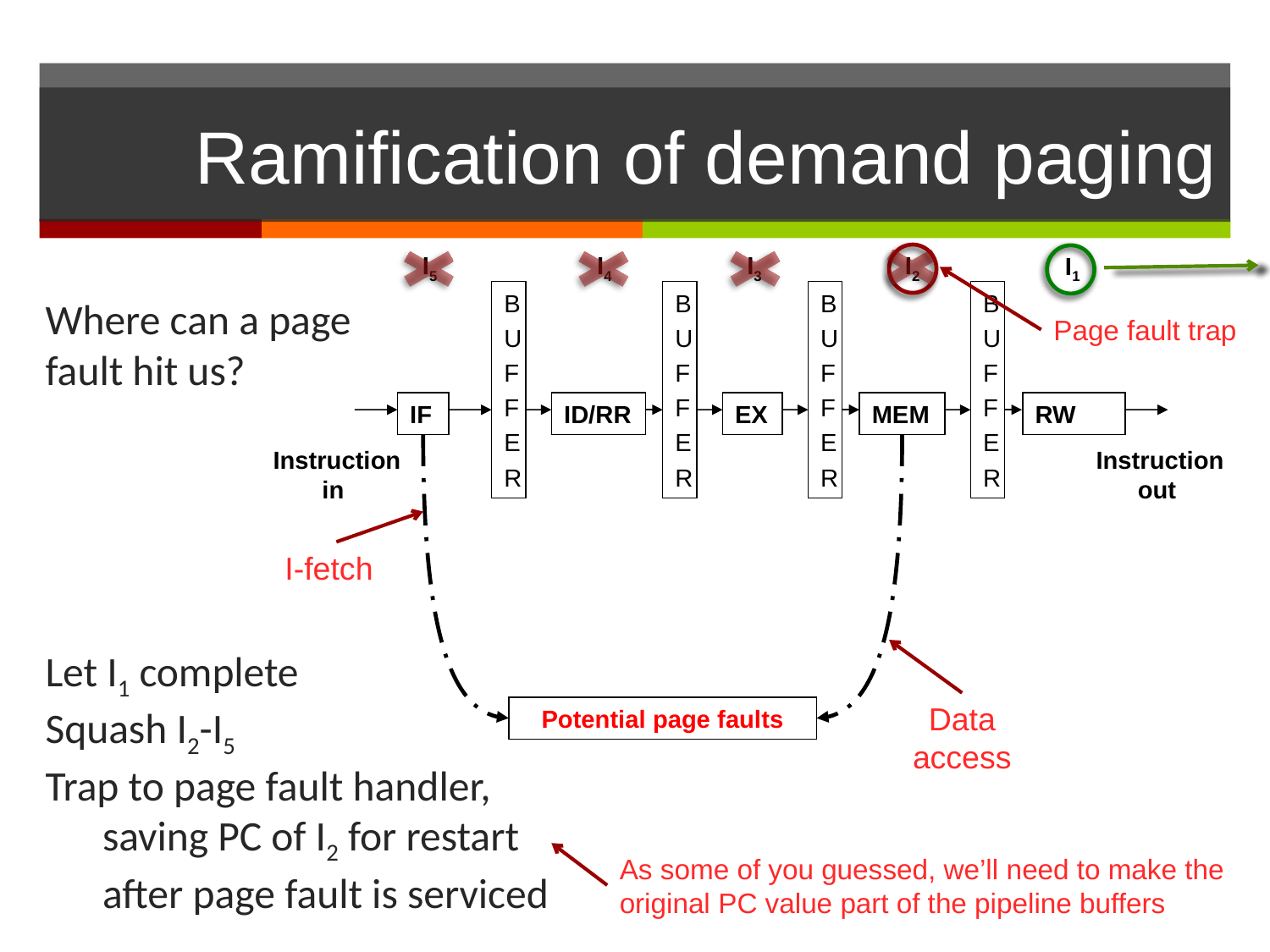

# Ramification of demand paging

I5
I4
I3
I2

I1

B
U
F
F
E
R
B
U
F
F
E
R
B
U
F
F
E
R
B
U
F
F
E
R
Where can a page
fault hit us?

Let I1 complete
Squash I2-I5
Trap to page fault handler,
      saving PC of I2 for restart
      after page fault is serviced
Page fault trap
IF
ID/RR
EX
MEM
RW

Instruction
       in
Instruction
      out
I-fetch
Data access
Potential page faults
As some of you guessed, we’ll need to make the original PC value part of the pipeline buffers